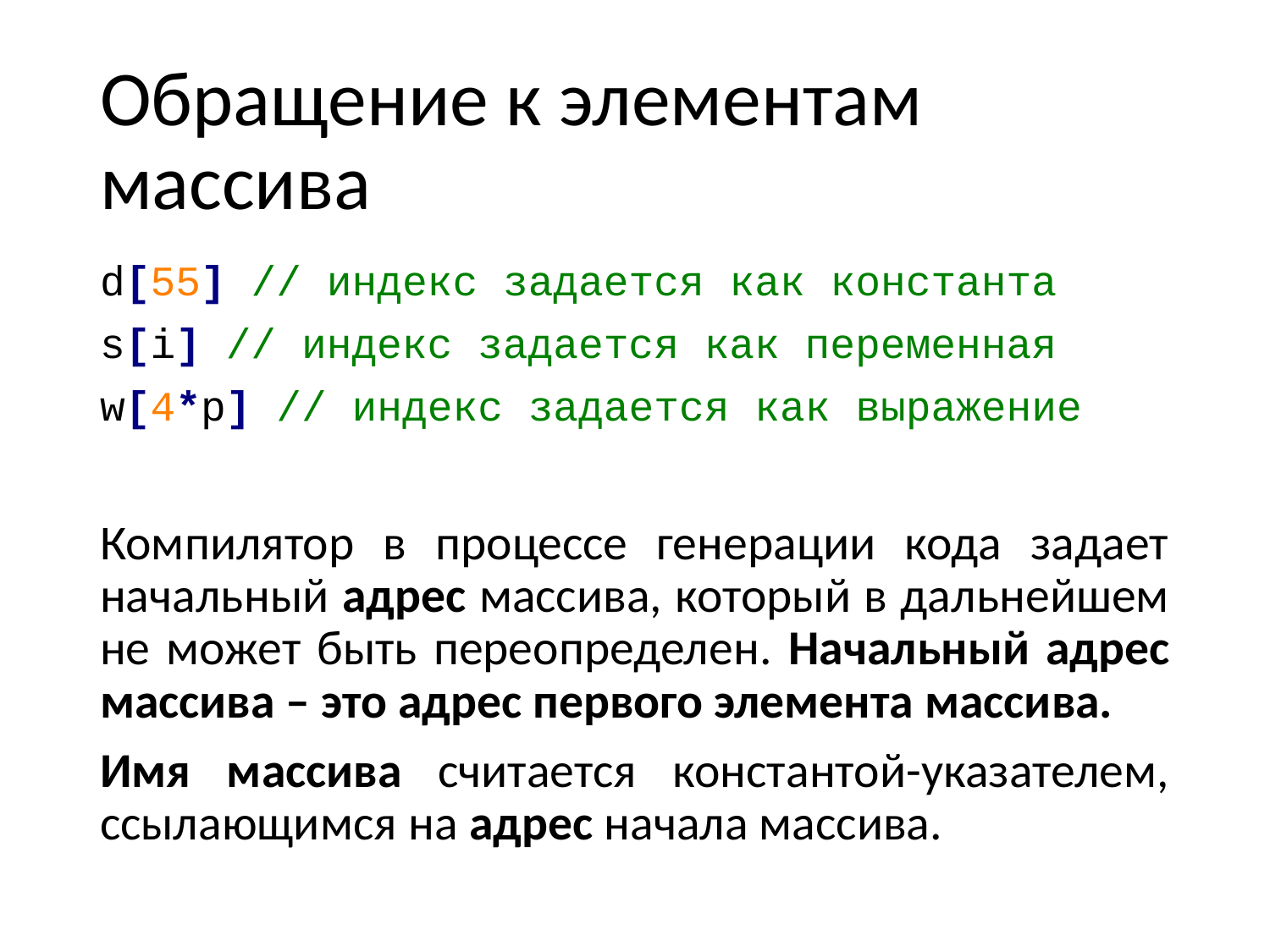

# Обращение к элементам массива
d[55] // индекс задается как константа
s[i] // индекс задается как переменная
w[4*p] // индекс задается как выражение

Компилятор в процессе генерации кода задает начальный адрес массива, который в дальнейшем не может быть переопределен. Начальный адрес массива – это адрес первого элемента массива.
Имя массива считается константой-указателем, ссылающимся на адрес начала массива.